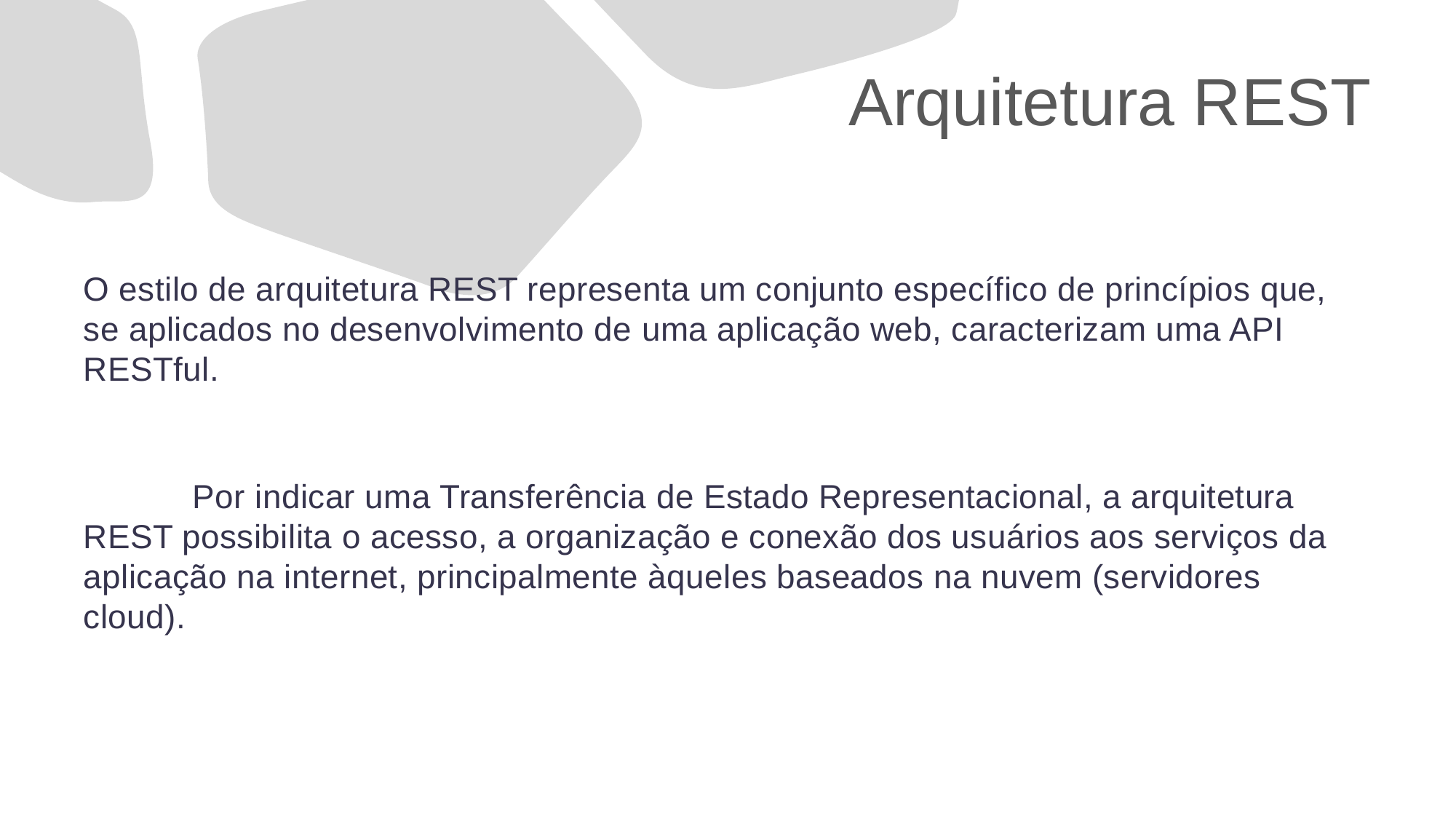

# Arquitetura REST

O estilo de arquitetura REST representa um conjunto específico de princípios que, se aplicados no desenvolvimento de uma aplicação web, caracterizam uma API RESTful.

	Por indicar uma Transferência de Estado Representacional, a arquitetura REST possibilita o acesso, a organização e conexão dos usuários aos serviços da aplicação na internet, principalmente àqueles baseados na nuvem (servidores cloud).